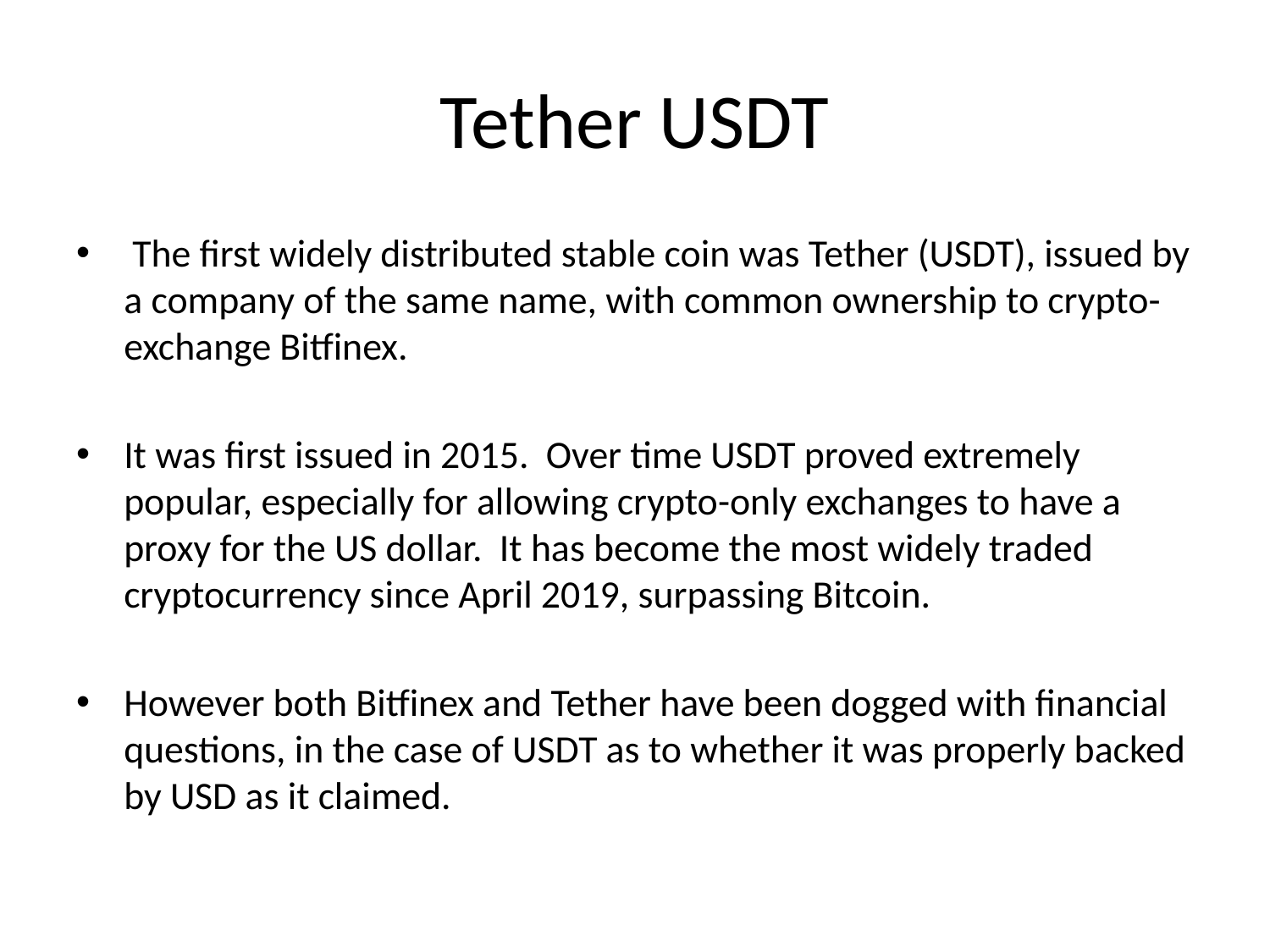

# Tether USDT
 The first widely distributed stable coin was Tether (USDT), issued by a company of the same name, with common ownership to crypto-exchange Bitfinex.

It was first issued in 2015.  Over time USDT proved extremely popular, especially for allowing crypto-only exchanges to have a proxy for the US dollar.  It has become the most widely traded cryptocurrency since April 2019, surpassing Bitcoin.

However both Bitfinex and Tether have been dogged with financial questions, in the case of USDT as to whether it was properly backed by USD as it claimed.